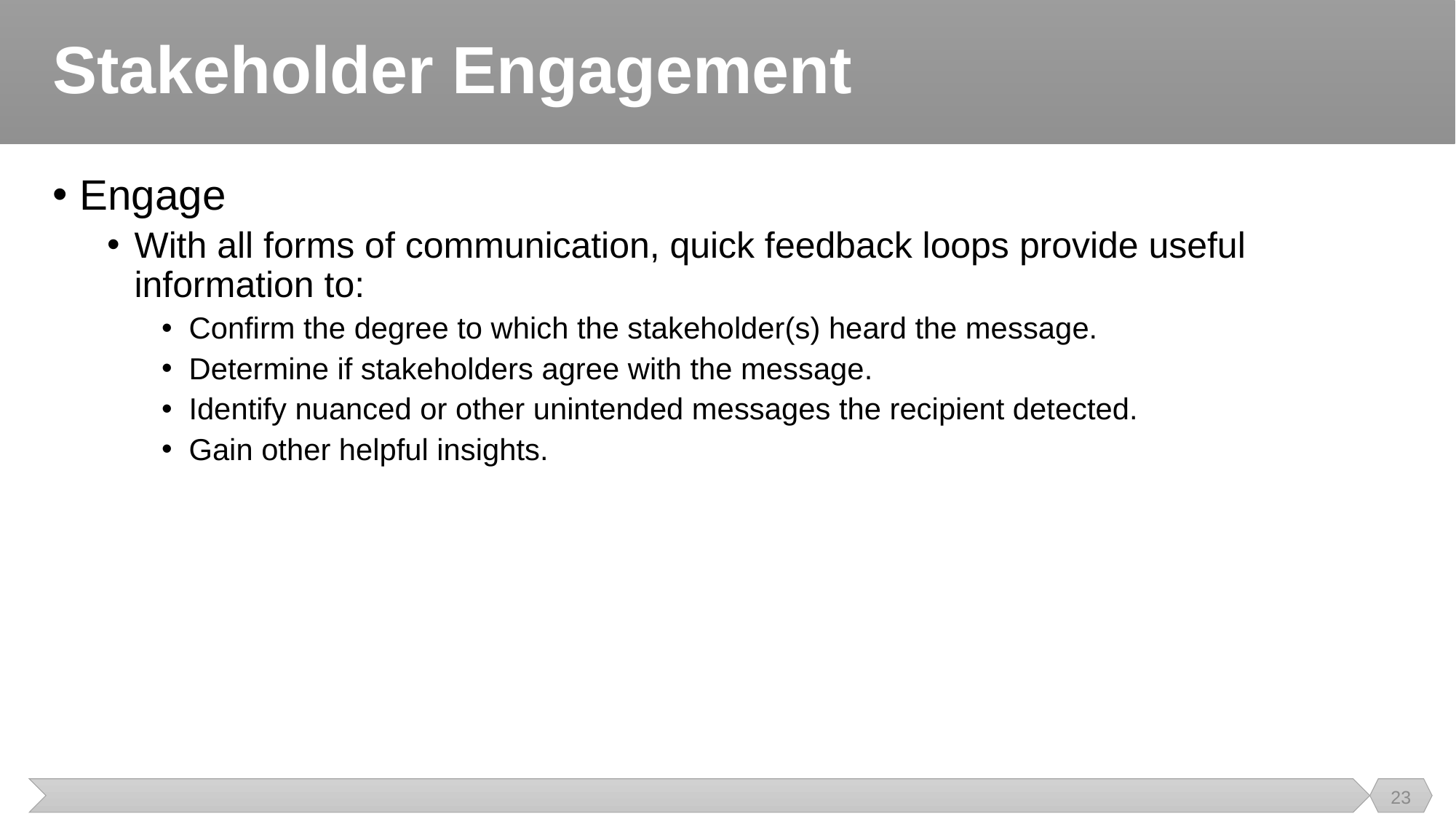

# Stakeholder Engagement
Engage
With all forms of communication, quick feedback loops provide useful information to:
Confirm the degree to which the stakeholder(s) heard the message.
Determine if stakeholders agree with the message.
Identify nuanced or other unintended messages the recipient detected.
Gain other helpful insights.
23